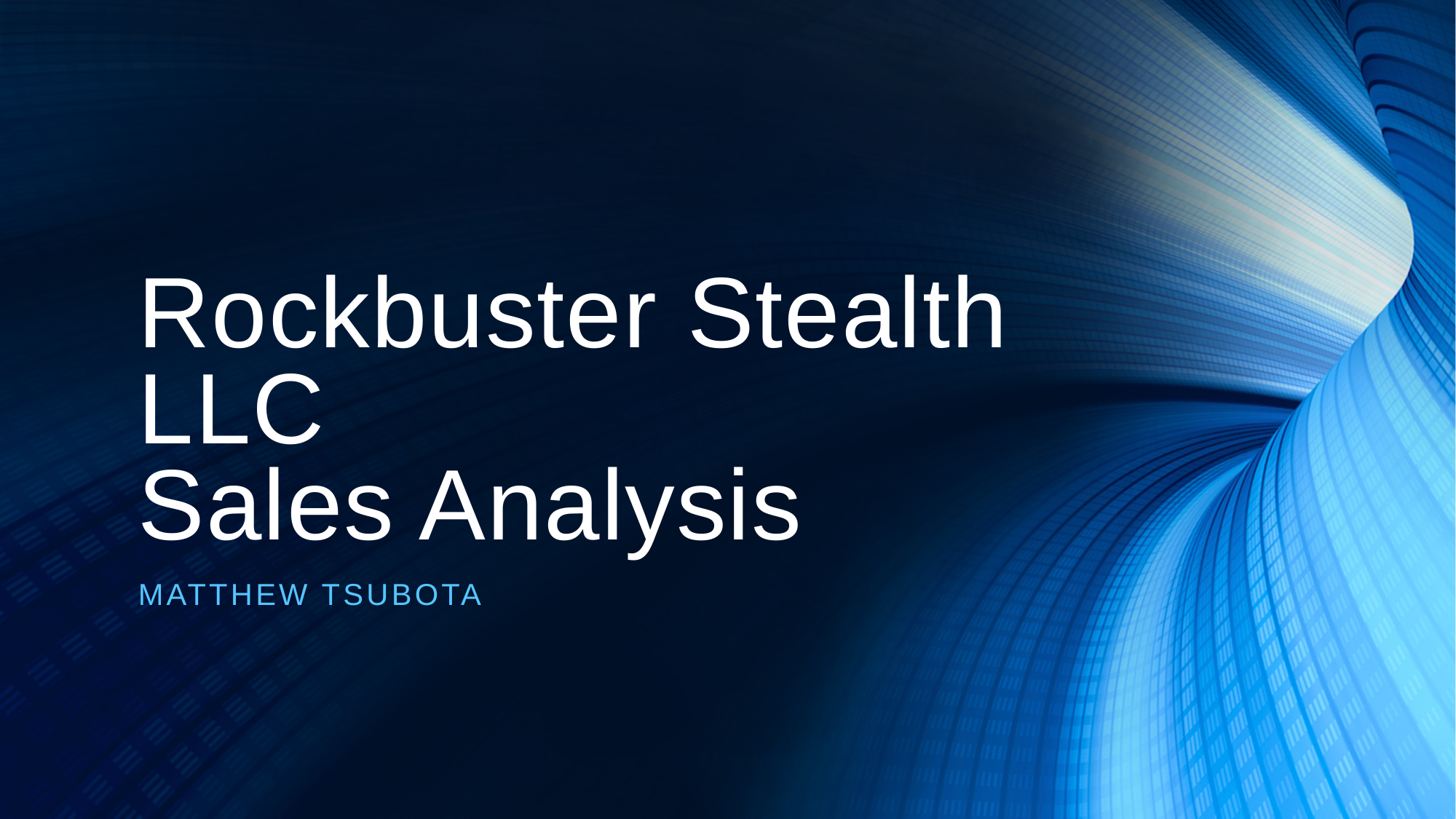

# Rockbuster Stealth LLC Sales Analysis
Matthew Tsubota